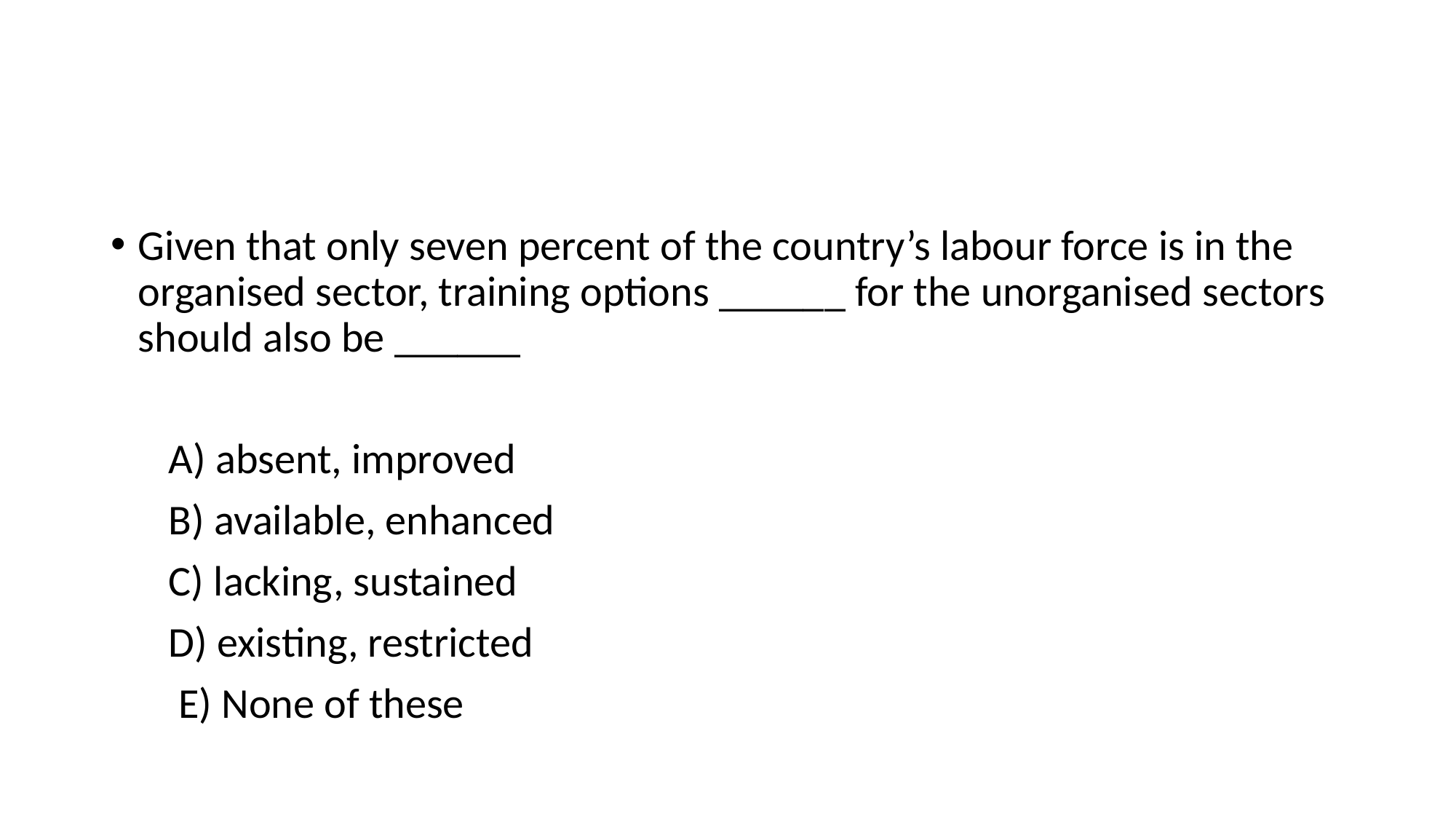

#
Given that only seven percent of the country’s labour force is in the organised sector, training options ______ for the unorganised sectors should also be ______

      A) absent, improved
      B) available, enhanced
      C) lacking, sustained
      D) existing, restricted
       E) None of these